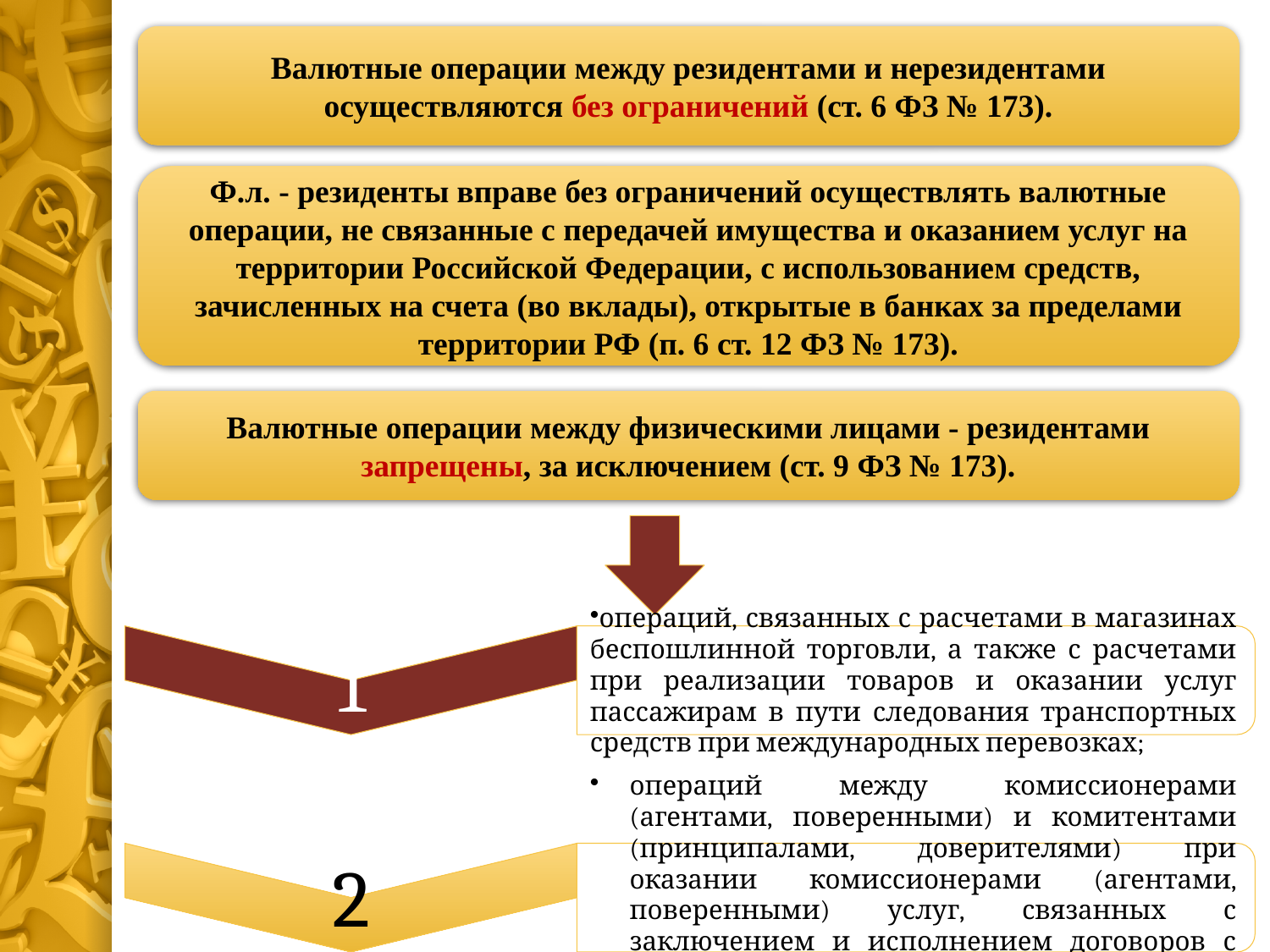

Валютные операции между резидентами и нерезидентами осуществляются без ограничений (ст. 6 ФЗ № 173).
Ф.л. - резиденты вправе без ограничений осуществлять валютные операции, не связанные с передачей имущества и оказанием услуг на территории Российской Федерации, с использованием средств, зачисленных на счета (во вклады), открытые в банках за пределами территории РФ (п. 6 ст. 12 ФЗ № 173).

Валютные операции между физическими лицами - резидентами запрещены, за исключением (ст. 9 ФЗ № 173).

1
операций, связанных с расчетами в магазинах беспошлинной торговли, а также с расчетами при реализации товаров и оказании услуг пассажирам в пути следования транспортных средств при международных перевозках;
2